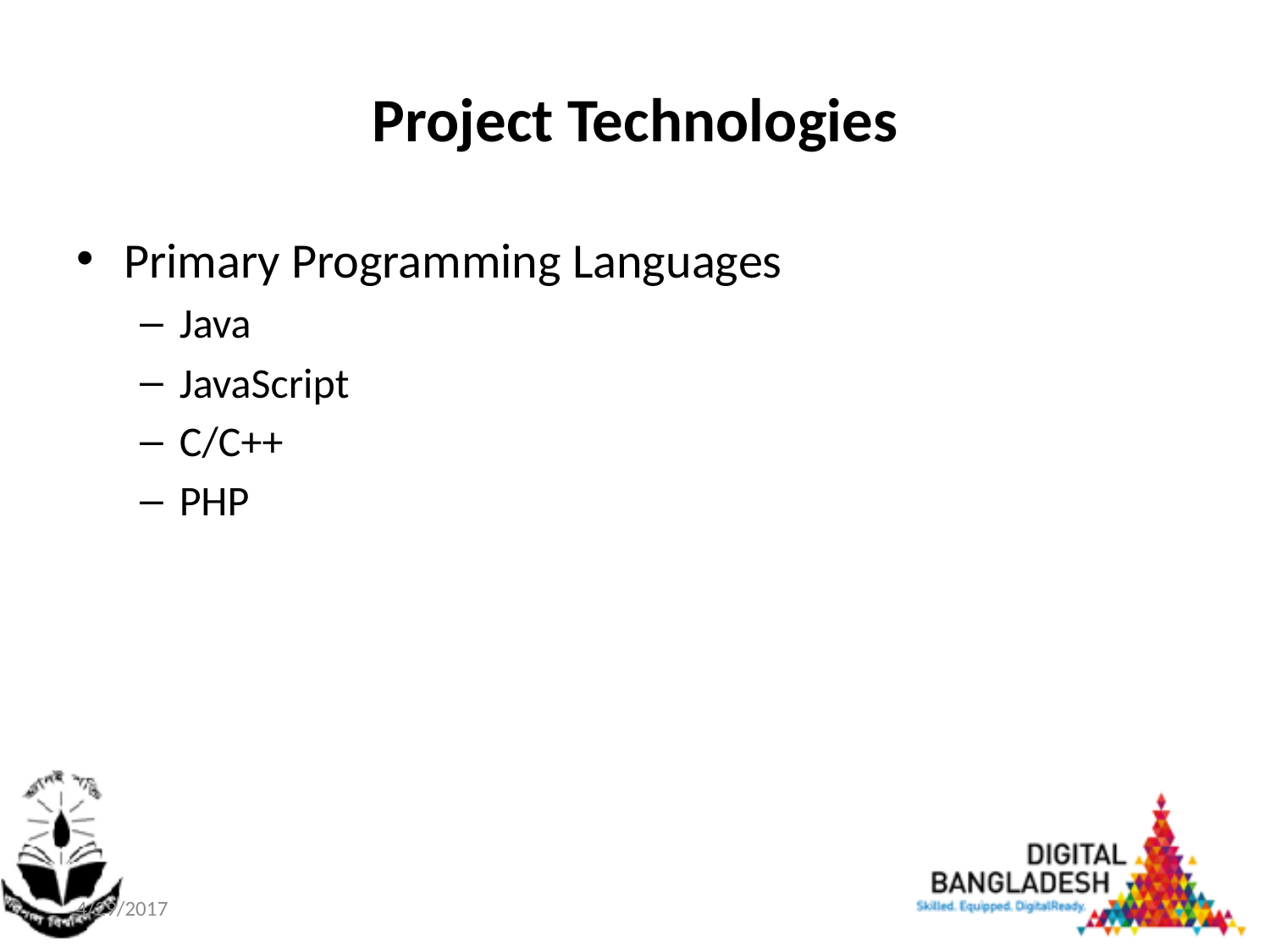

# Project Technologies
Primary Programming Languages
Java
JavaScript
C/C++
PHP

4/29/2017
15